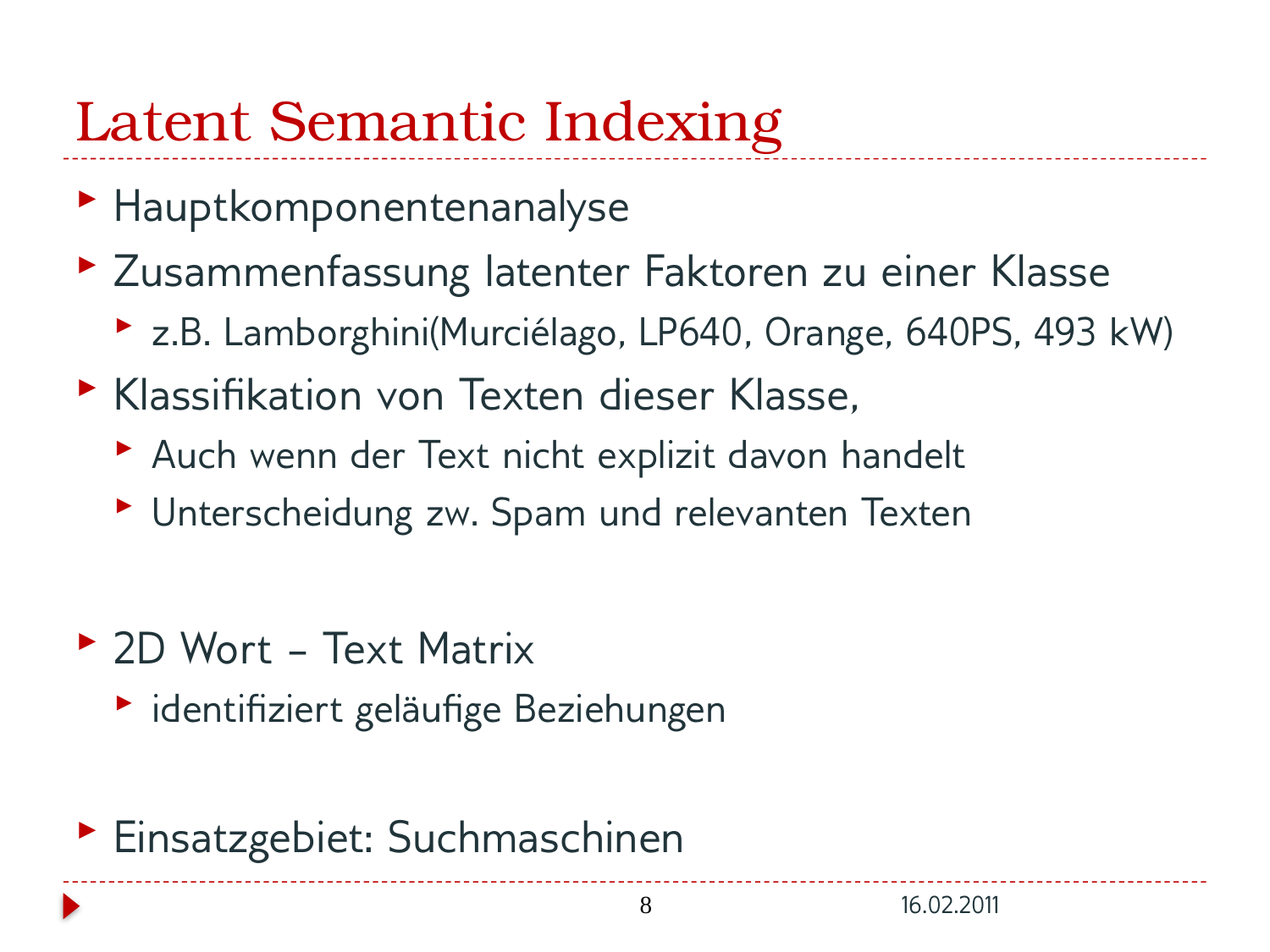

# Latent Semantic Indexing
Hauptkomponentenanalyse
Zusammenfassung latenter Faktoren zu einer Klasse
z.B. Lamborghini(Murciélago, LP640, Orange, 640PS, 493 kW)
Klassifikation von Texten dieser Klasse,
Auch wenn der Text nicht explizit davon handelt
Unterscheidung zw. Spam und relevanten Texten

2D Wort – Text Matrix
identifiziert geläufige Beziehungen

Einsatzgebiet: Suchmaschinen
8
16.02.2011